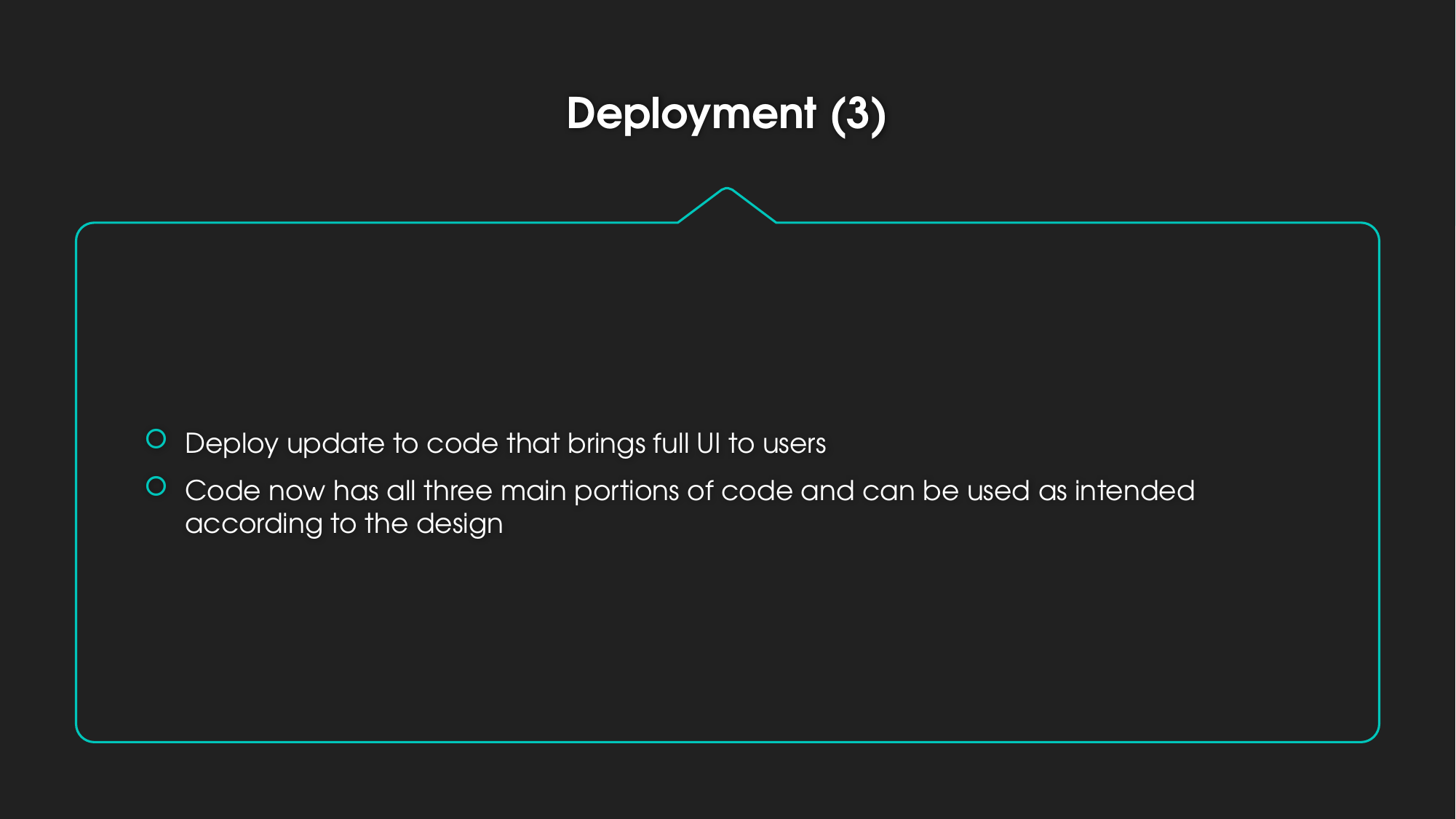

# Deployment (3)

Deploy update to code that brings full UI to users
Code now has all three main portions of code and can be used as intended according to the design